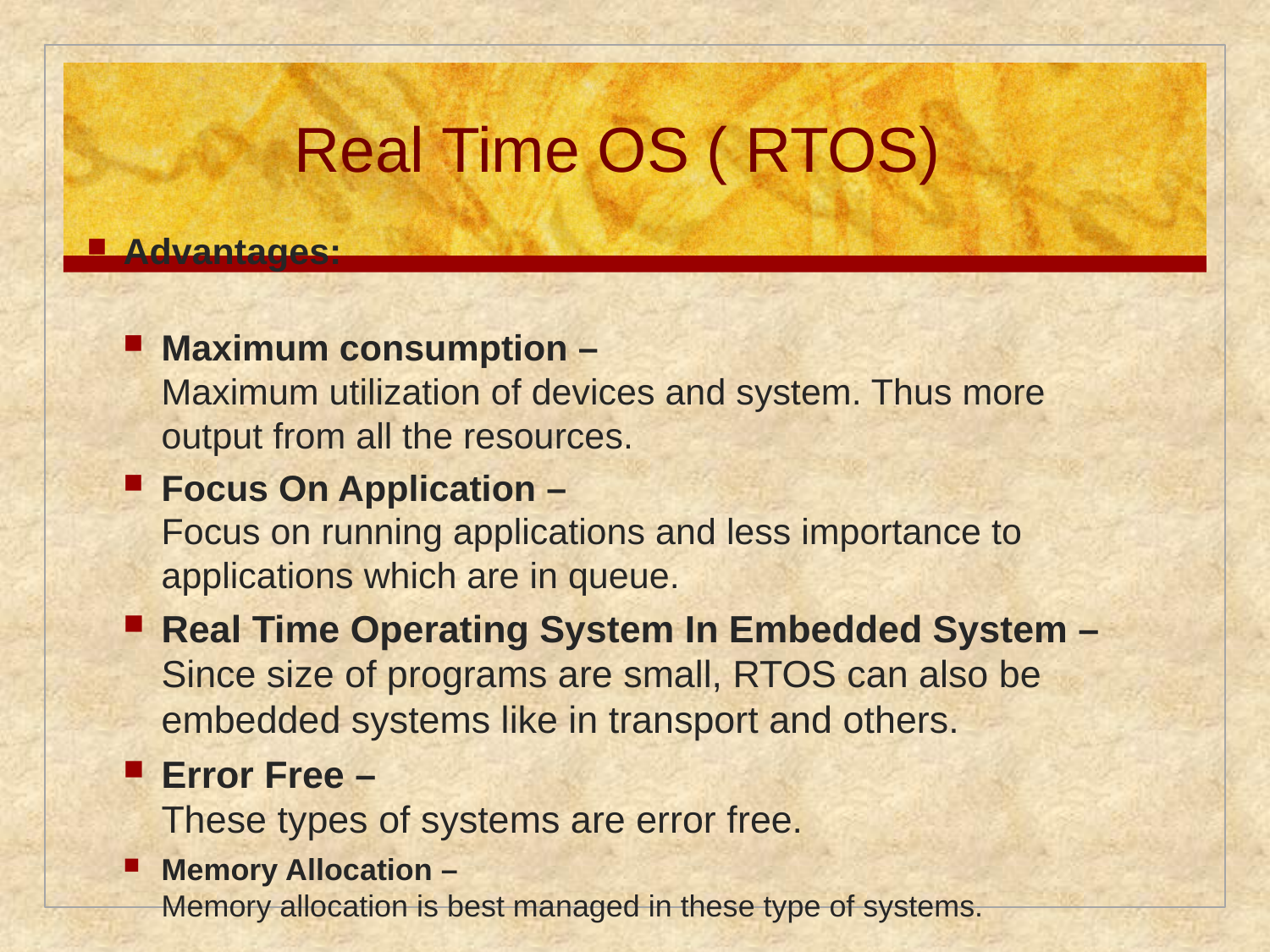

# Real Time OS ( RTOS)
Advantages:
Maximum consumption –
Maximum utilization of devices and system. Thus more output from all the resources.
Focus On Application –
Focus on running applications and less importance to applications which are in queue.
Real Time Operating System In Embedded System –
Since size of programs are small, RTOS can also be embedded systems like in transport and others.
Error Free –
These types of systems are error free.
Memory Allocation –
Memory allocation is best managed in these type of systems.